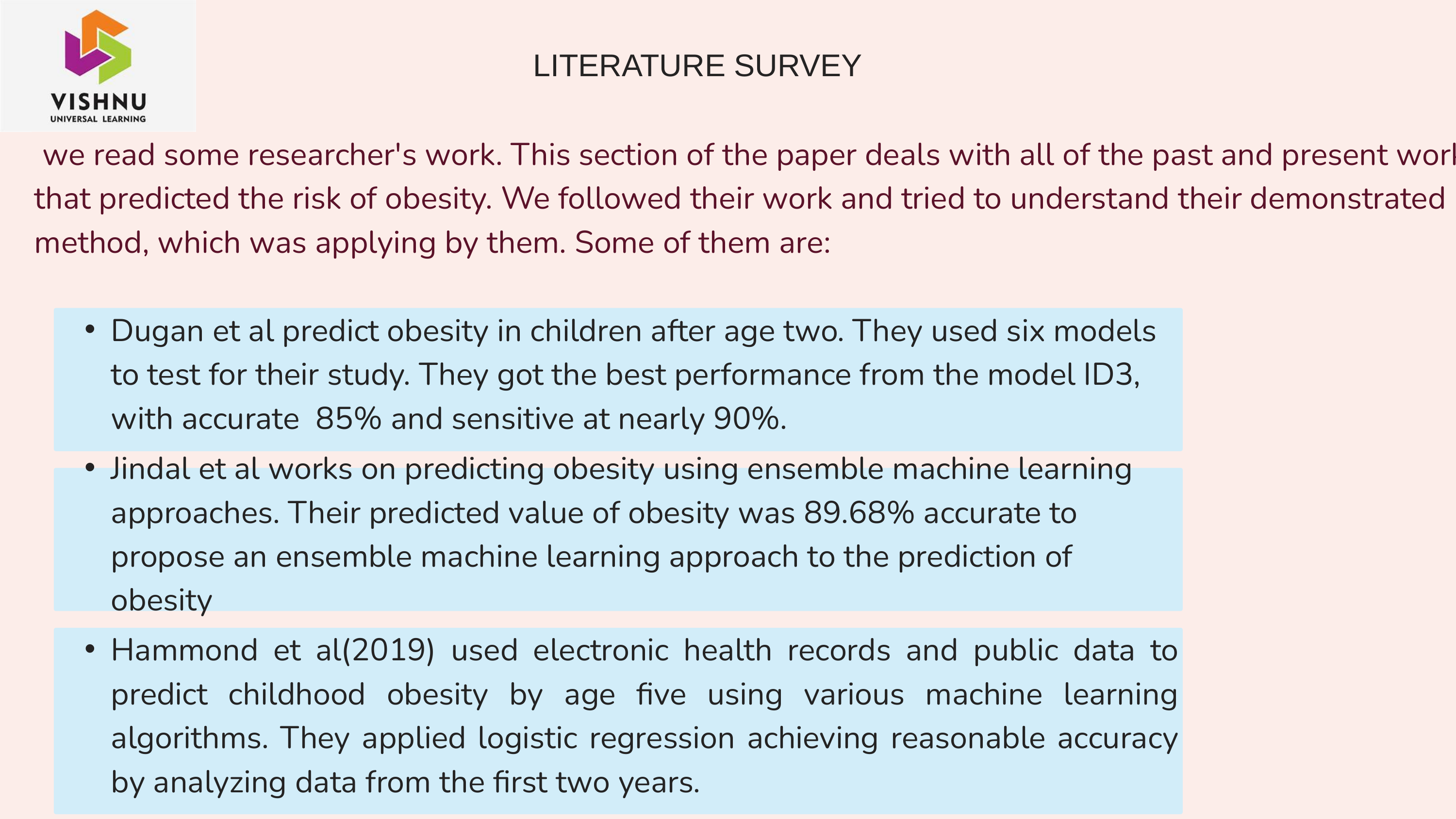

LITERATURE SURVEY

 we read some researcher's work. This section of the paper deals with all of the past and present work that predicted the risk of obesity. We followed their work and tried to understand their demonstrated method, which was applying by them. Some of them are:

Dugan et al predict obesity in children after age two. They used six models to test for their study. They got the best performance from the model ID3, with accurate  85% and sensitive at nearly 90%.

Jindal et al works on predicting obesity using ensemble machine learning approaches. Their predicted value of obesity was 89.68% accurate to propose an ensemble machine learning approach to the prediction of obesity

Hammond et al(2019) used electronic health records and public data to predict childhood obesity by age five using various machine learning algorithms. They applied logistic regression achieving reasonable accuracy by analyzing data from the first two years.